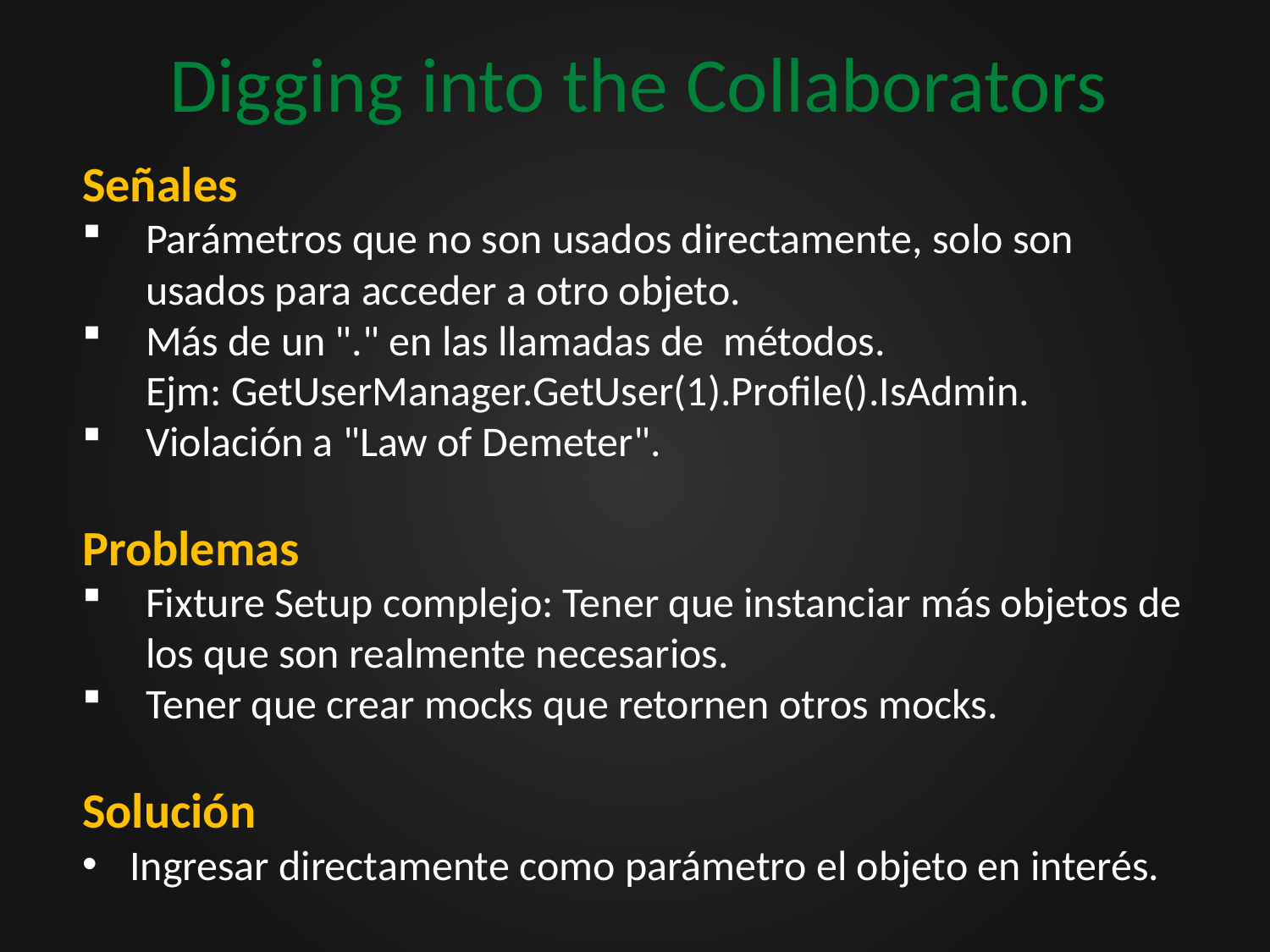

Digging into the Collaborators
Señales
Parámetros que no son usados directamente, solo son usados para acceder a otro objeto.
Más de un "." en las llamadas de  métodos.
Ejm: GetUserManager.GetUser(1).Profile().IsAdmin.
Violación a "Law of Demeter".

Problemas
Fixture Setup complejo: Tener que instanciar más objetos de los que son realmente necesarios.
Tener que crear mocks que retornen otros mocks.

Solución
Ingresar directamente como parámetro el objeto en interés.